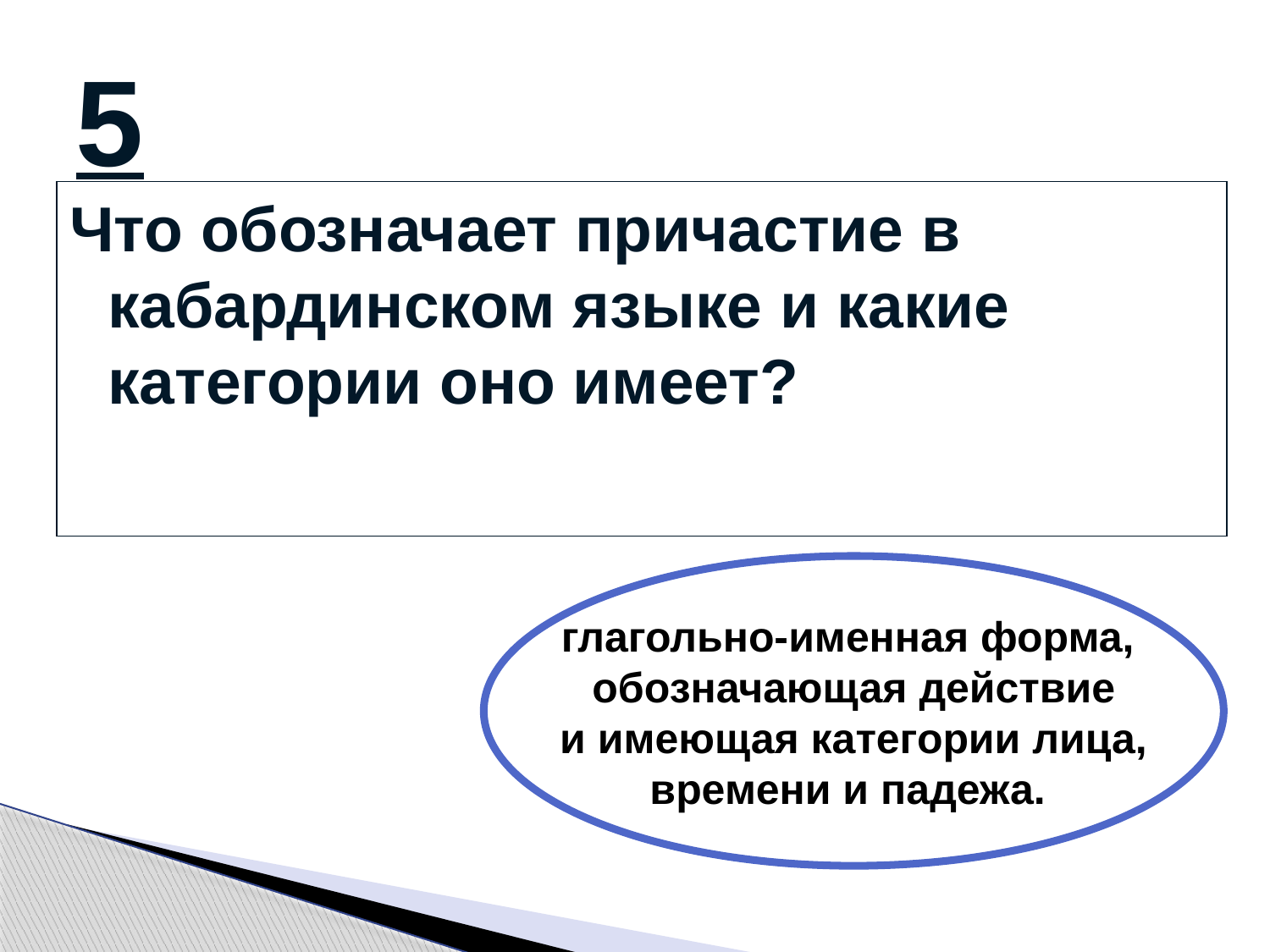

# 5
Что обозначает причастие в кабардинском языке и какие категории оно имеет?
глагольно-именная форма,
обозначающая действие
 и имеющая категории лица,
времени и падежа.